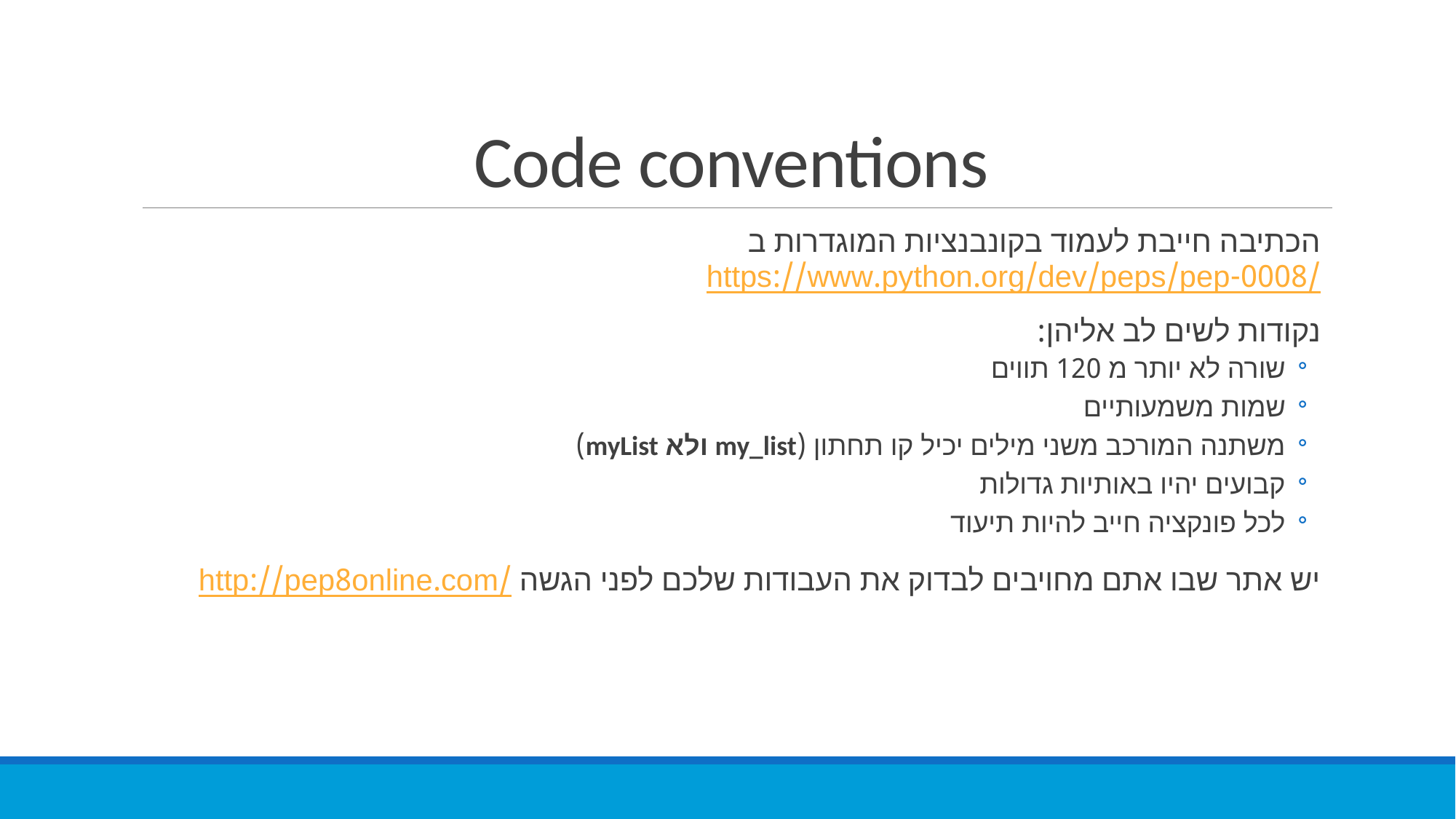

# Code conventions
הכתיבה חייבת לעמוד בקונבנציות המוגדרות ב https://www.python.org/dev/peps/pep-0008/
נקודות לשים לב אליהן:
שורה לא יותר מ 120 תווים
שמות משמעותיים
משתנה המורכב משני מילים יכיל קו תחתון (my_list ולא myList)
קבועים יהיו באותיות גדולות
לכל פונקציה חייב להיות תיעוד
יש אתר שבו אתם מחויבים לבדוק את העבודות שלכם לפני הגשה http://pep8online.com/